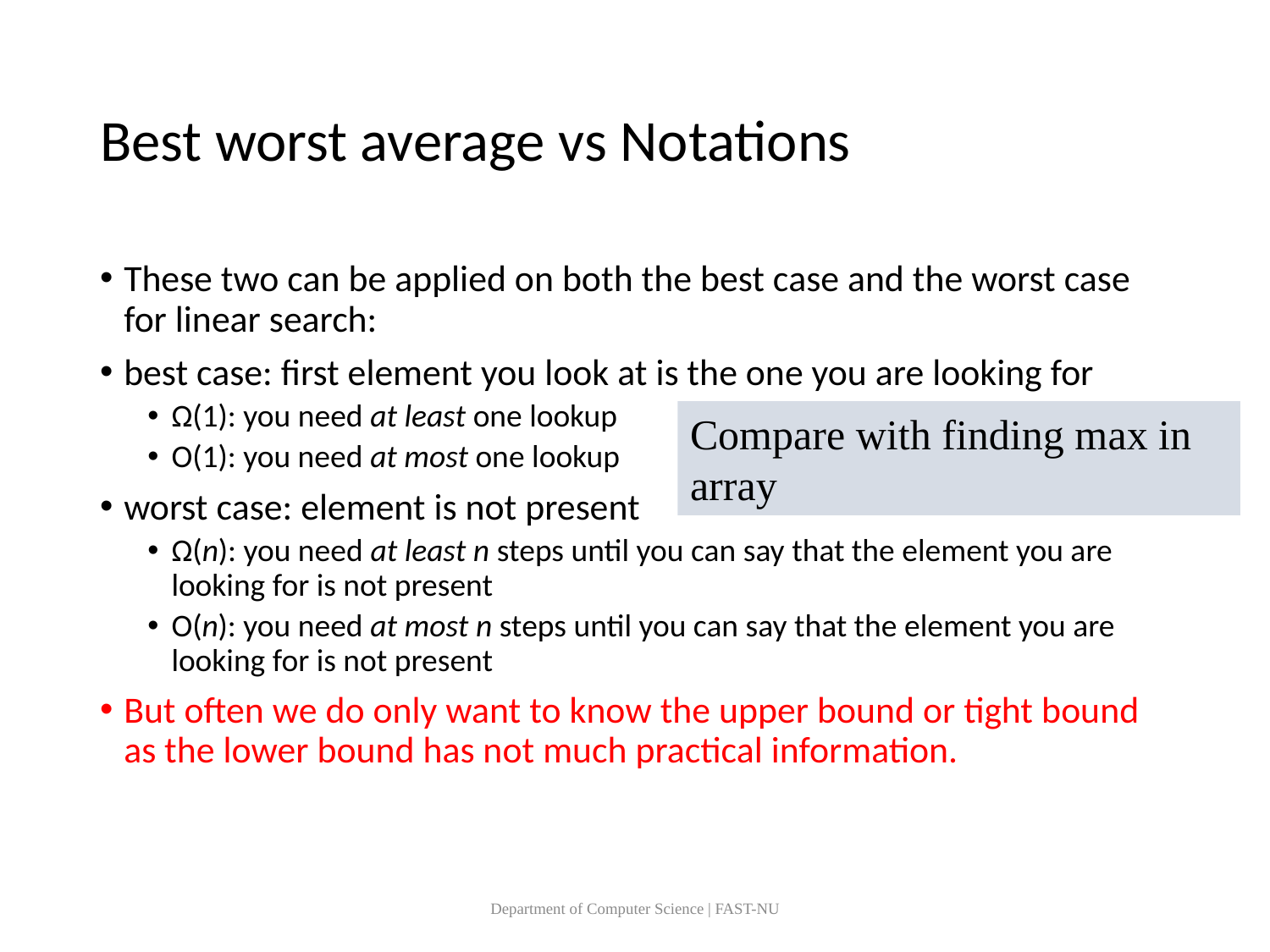

# Best worst average vs Notations
These two can be applied on both the best case and the worst case for linear search:
best case: first element you look at is the one you are looking for
Ω(1): you need at least one lookup
Ο(1): you need at most one lookup
worst case: element is not present
Ω(n): you need at least n steps until you can say that the element you are looking for is not present
Ο(n): you need at most n steps until you can say that the element you are looking for is not present
But often we do only want to know the upper bound or tight bound as the lower bound has not much practical information.
Compare with finding max in array
Department of Computer Science | FAST-NU